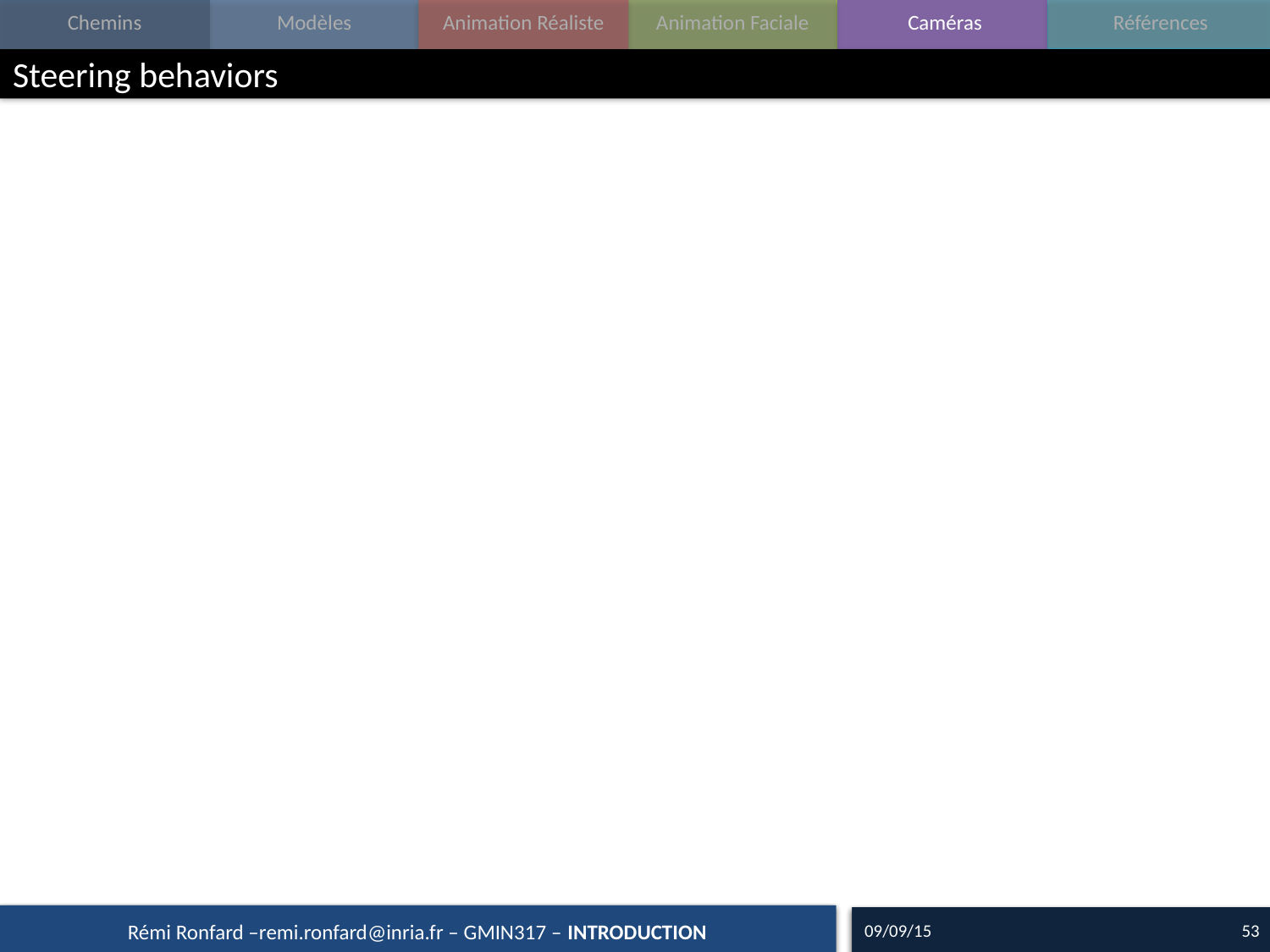

# Steering behaviors

09/09/15
53
Rémi Ronfard –remi.ronfard@inria.fr – GMIN317 – INTRODUCTION